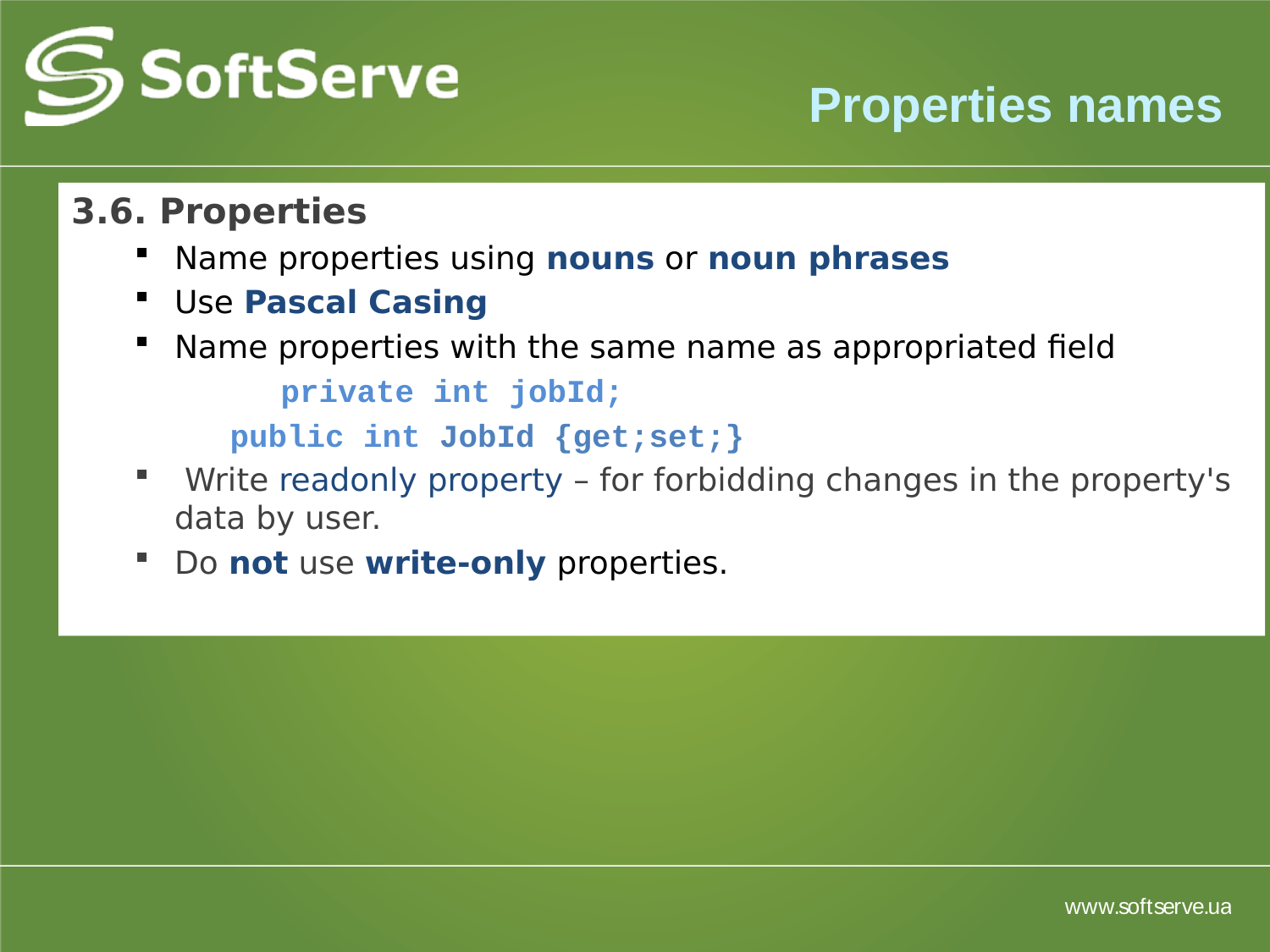

# Properties names
3.6. Properties
Name properties using nouns or noun phrases
Use Pascal Casing
Name properties with the same name as appropriated field
	 private int jobId;
     public int JobId {get;set;}
 Write readonly property – for forbidding changes in the property's data by user.
Do not use write-only properties.